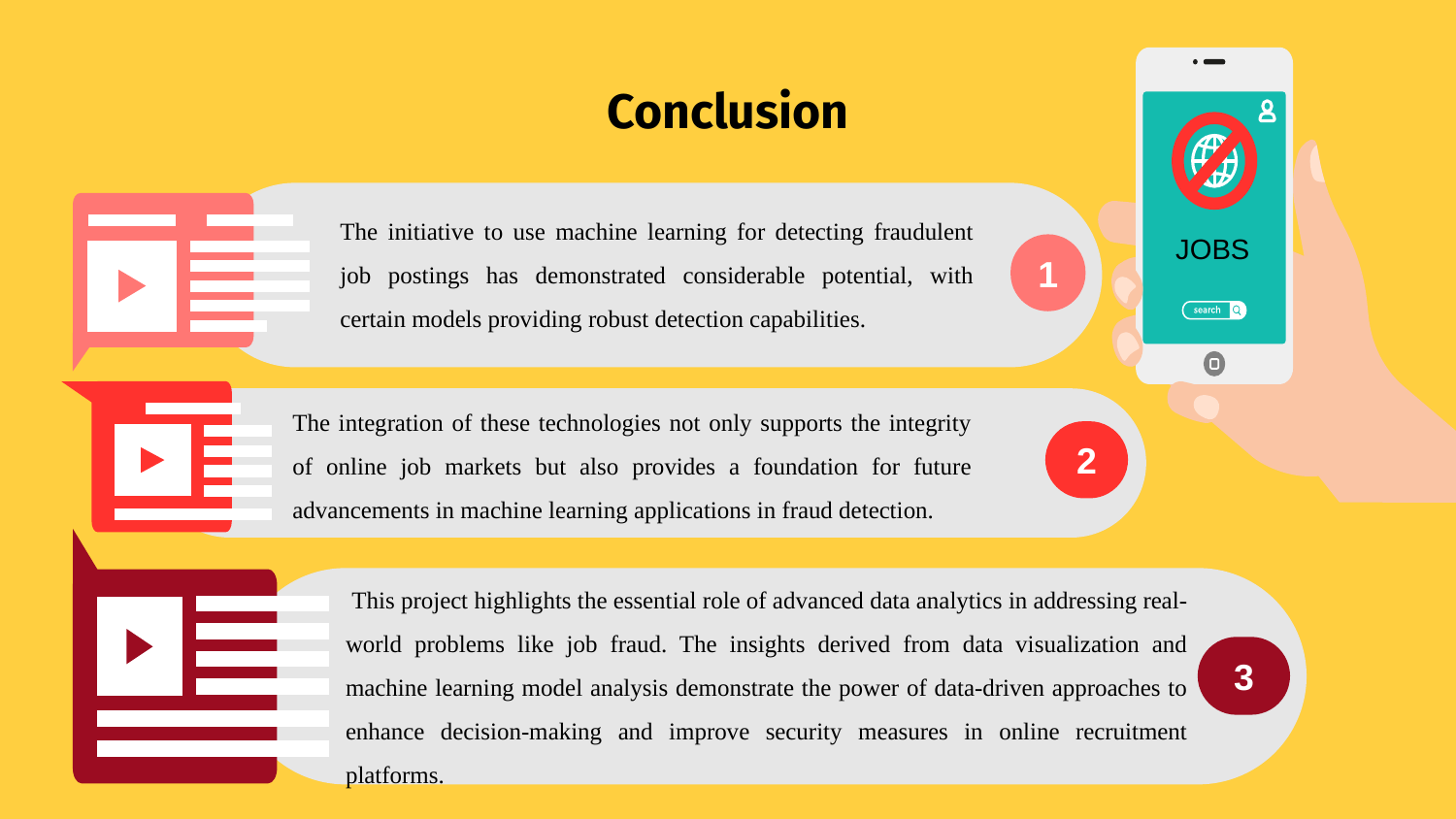

# Conclusion

The initiative to use machine learning for detecting fraudulent job postings has demonstrated considerable potential, with certain models providing robust detection capabilities.

1
JOBS
The integration of these technologies not only supports the integrity of online job markets but also provides a foundation for future advancements in machine learning applications in fraud detection.

2

 This project highlights the essential role of advanced data analytics in addressing real-world problems like job fraud. The insights derived from data visualization and machine learning model analysis demonstrate the power of data-driven approaches to enhance decision-making and improve security measures in online recruitment platforms.

3